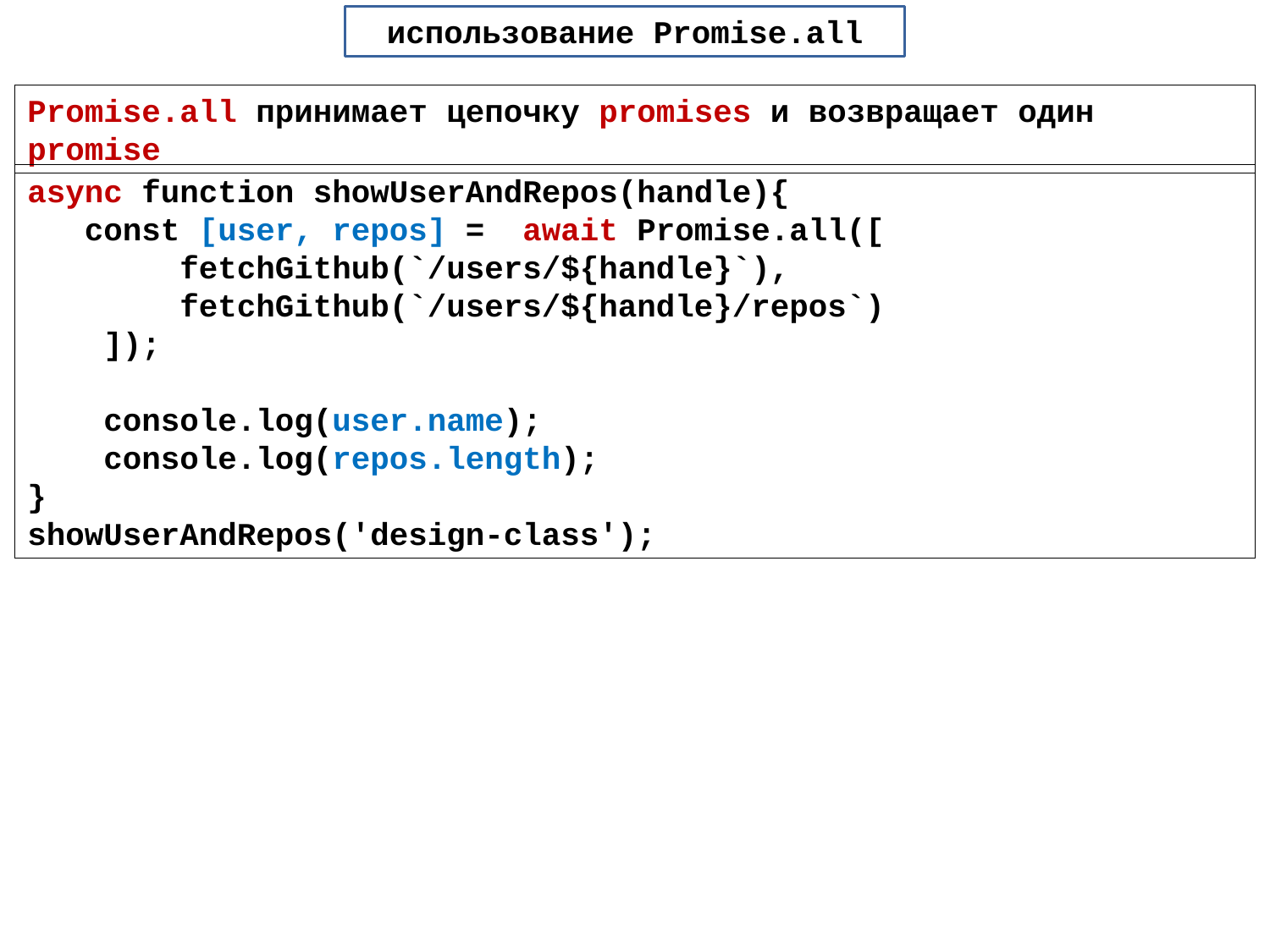

использование Promise.all
Promise.all принимает цепочку promises и возвращает один promise
async function showUserAndRepos(handle){
   const [user, repos] =  await Promise.all([
        fetchGithub(`/users/${handle}`),
        fetchGithub(`/users/${handle}/repos`)
    ]);

    console.log(user.name);
    console.log(repos.length);
}
showUserAndRepos('design-class');